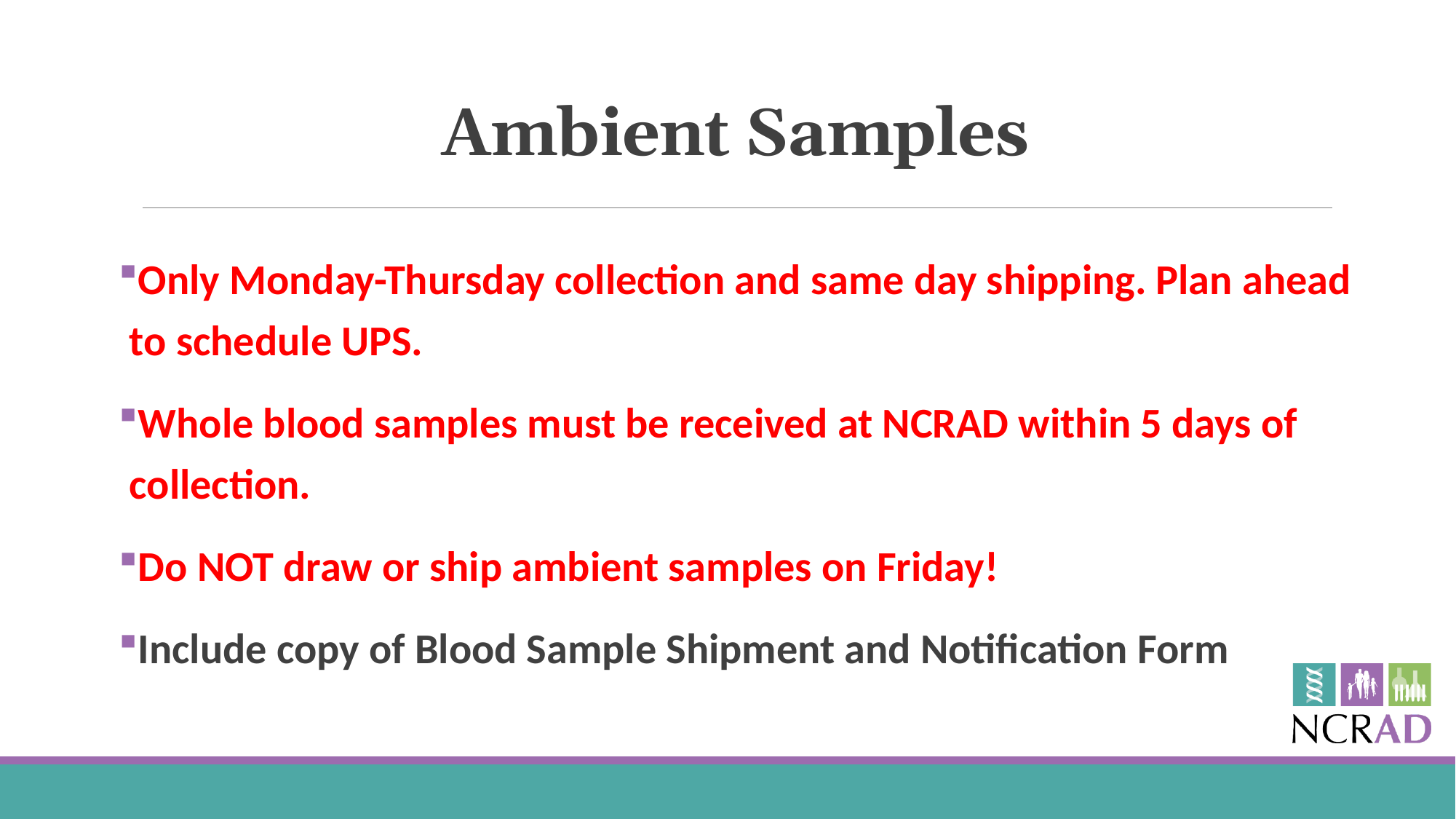

# Ambient Samples
Only Monday-Thursday collection and same day shipping. Plan ahead to schedule UPS.
Whole blood samples must be received at NCRAD within 5 days of collection.
Do NOT draw or ship ambient samples on Friday!
Include copy of Blood Sample Shipment and Notification Form